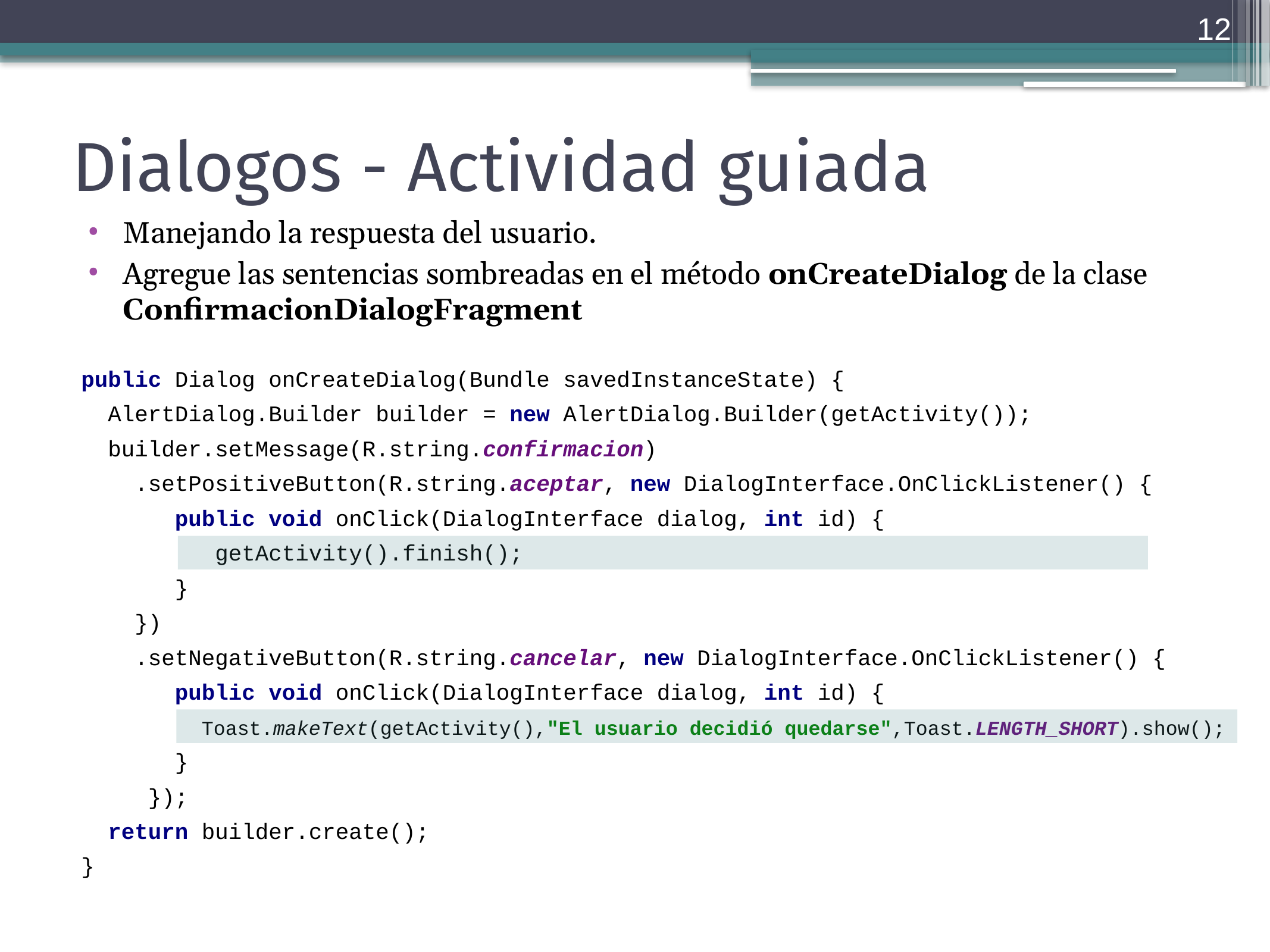

12
# Dialogos - Actividad guiada
Manejando la respuesta del usuario.
Agregue las sentencias sombreadas en el método onCreateDialog de la clase ConfirmacionDialogFragment
public Dialog onCreateDialog(Bundle savedInstanceState) {
  AlertDialog.Builder builder = new AlertDialog.Builder(getActivity());
  builder.setMessage(R.string.confirmacion)
    .setPositiveButton(R.string.aceptar, new DialogInterface.OnClickListener() {
       public void onClick(DialogInterface dialog, int id) {
          getActivity().finish();
       }
    })
    .setNegativeButton(R.string.cancelar, new DialogInterface.OnClickListener() {
       public void onClick(DialogInterface dialog, int id) {
         Toast.makeText(getActivity(),"El usuario decidió quedarse",Toast.LENGTH_SHORT).show();
       }
     });
  return builder.create();
}